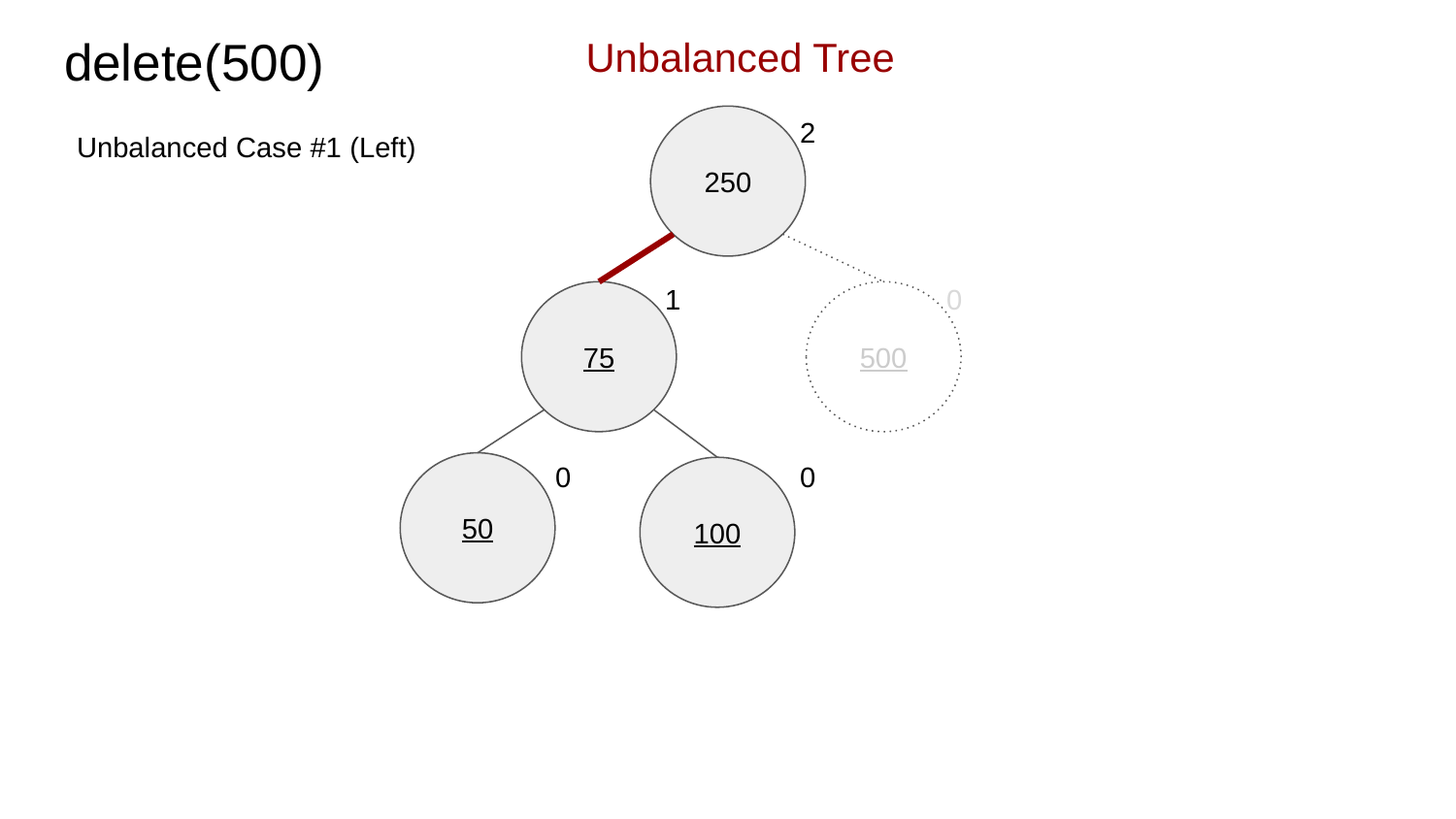

# delete(500)
Unbalanced Tree
2
250
Unbalanced Case #1 (Left)
1
0
75
500
0
0
50
100